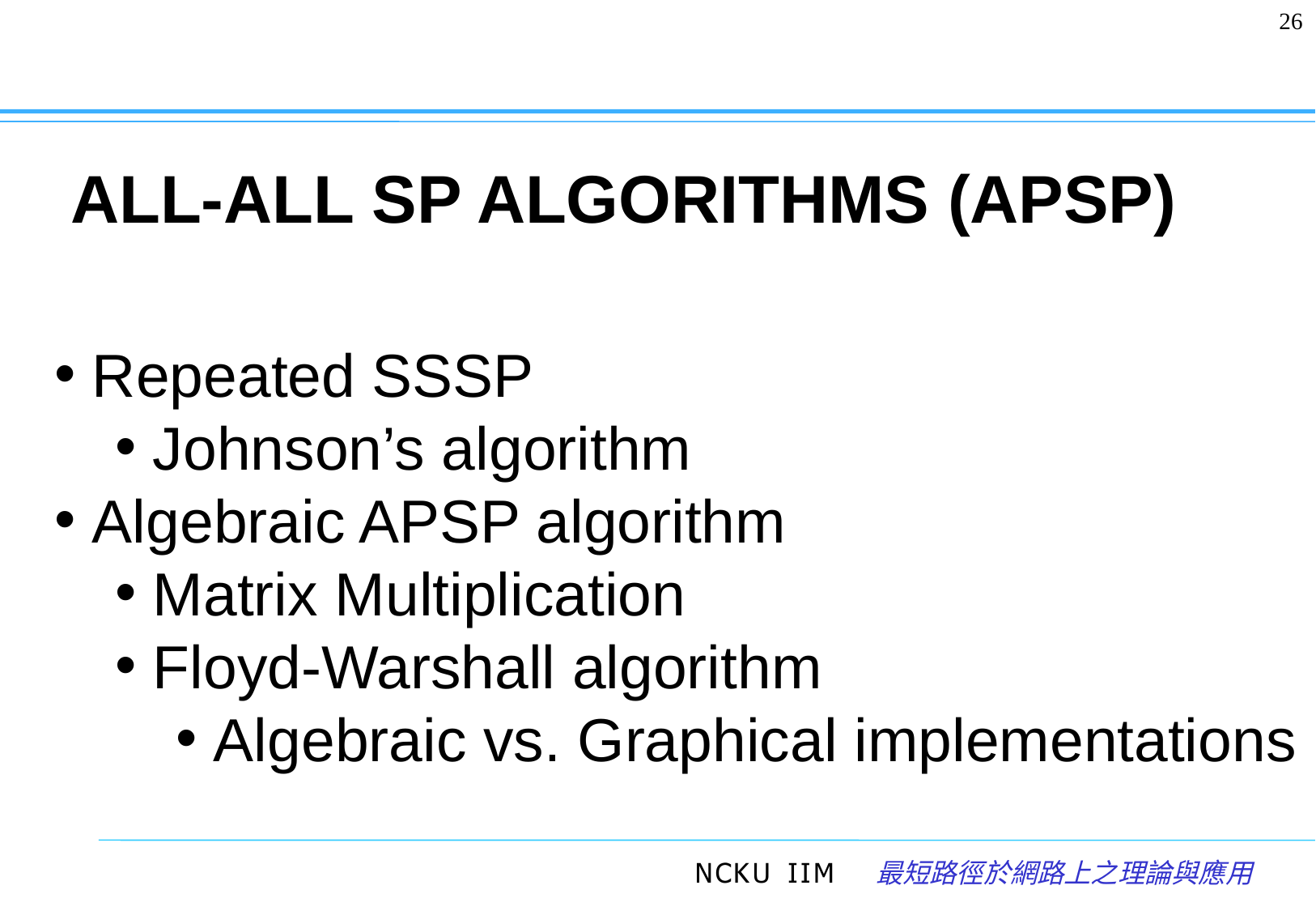

26
# All-all Sp algorithms (apsp)
Repeated SSSP
Johnson’s algorithm
Algebraic APSP algorithm
Matrix Multiplication
Floyd-Warshall algorithm
Algebraic vs. Graphical implementations